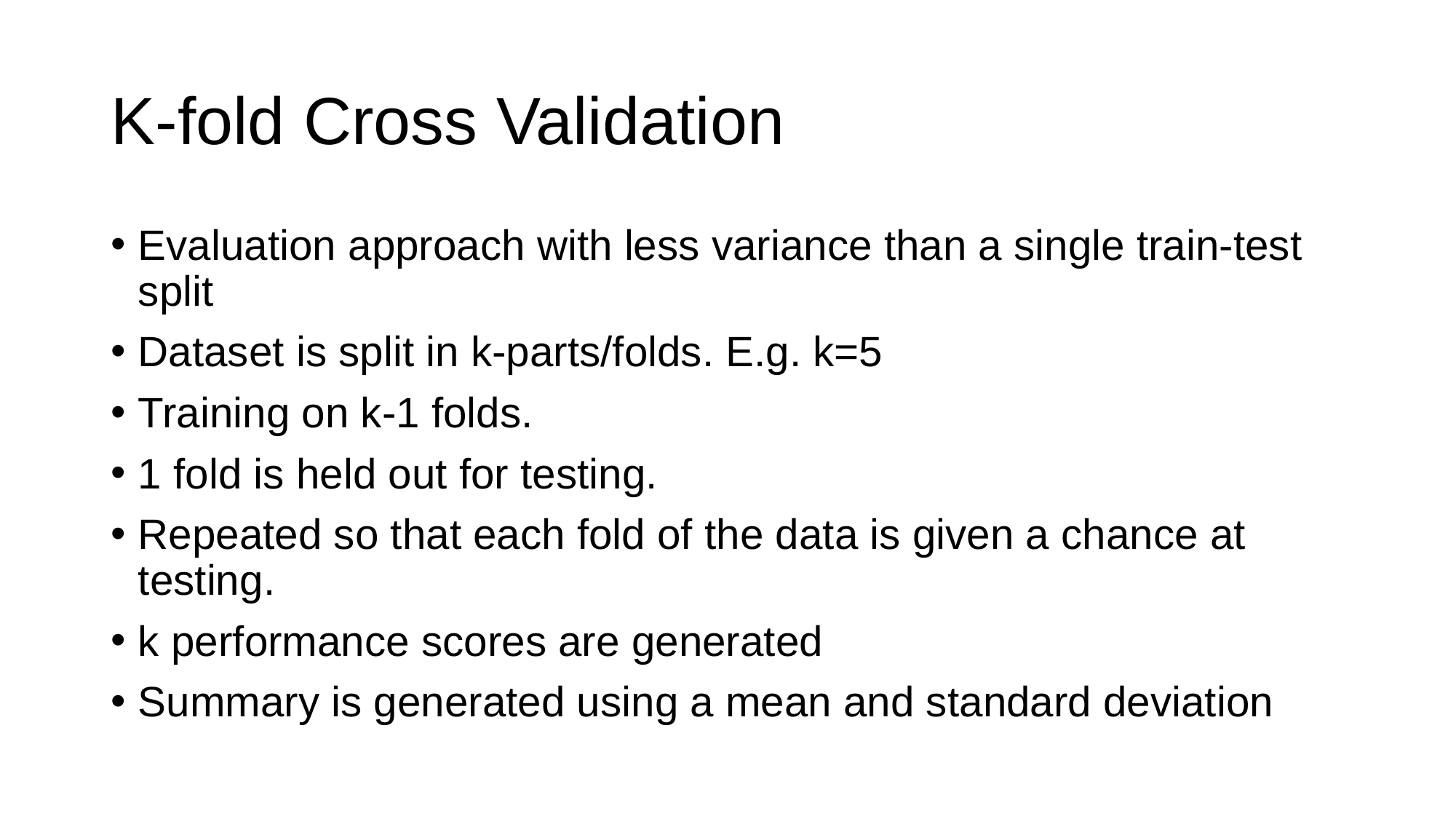

# K-fold Cross Validation
Evaluation approach with less variance than a single train-test split
Dataset is split in k-parts/folds. E.g. k=5
Training on k-1 folds.
1 fold is held out for testing.
Repeated so that each fold of the data is given a chance at testing.
k performance scores are generated
Summary is generated using a mean and standard deviation